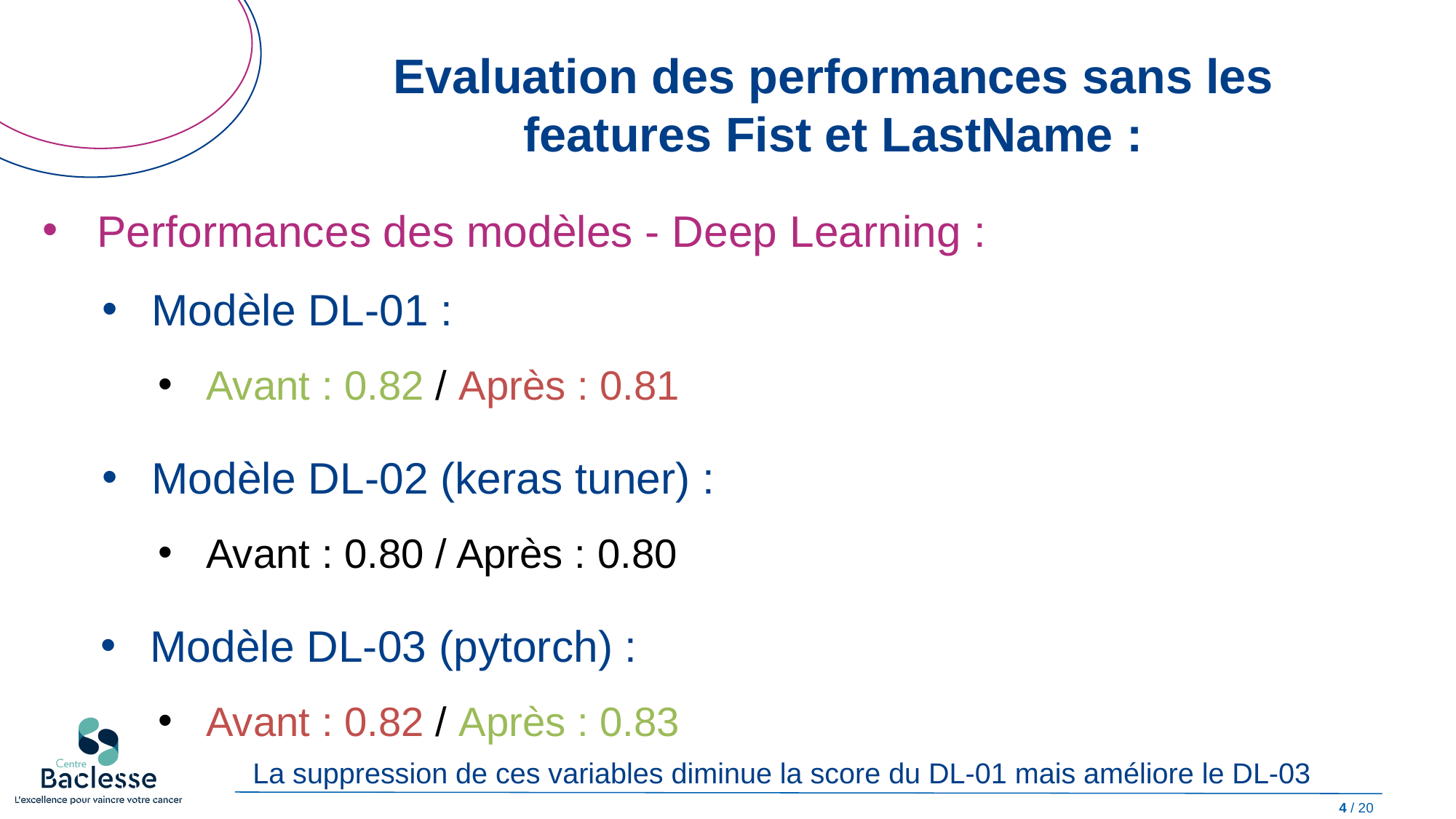

# Evaluation des performances sans les features Fist et LastName :
Performances des modèles - Deep Learning :
Modèle DL-01 :
Avant : 0.82 / Après : 0.81
Modèle DL-02 (keras tuner) :
Avant : 0.80 / Après : 0.80
Modèle DL-03 (pytorch) :
Avant : 0.82 / Après : 0.83
La suppression de ces variables diminue la score du DL-01 mais améliore le DL-03
4 / 20